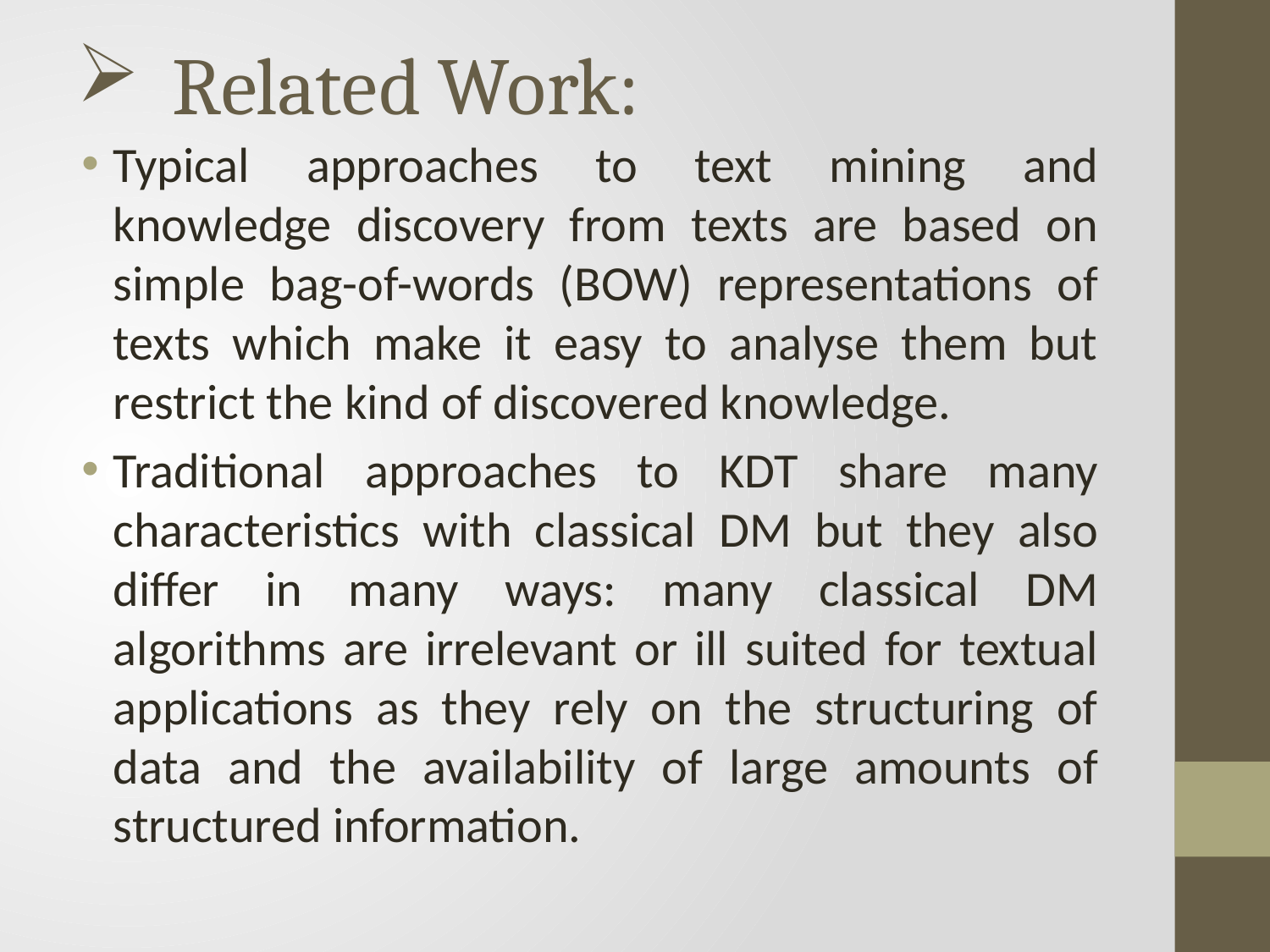

# Related Work:
Typical approaches to text mining and knowledge discovery from texts are based on simple bag-of-words (BOW) representations of texts which make it easy to analyse them but restrict the kind of discovered knowledge.
Traditional approaches to KDT share many characteristics with classical DM but they also differ in many ways: many classical DM algorithms are irrelevant or ill suited for textual applications as they rely on the structuring of data and the availability of large amounts of structured information.